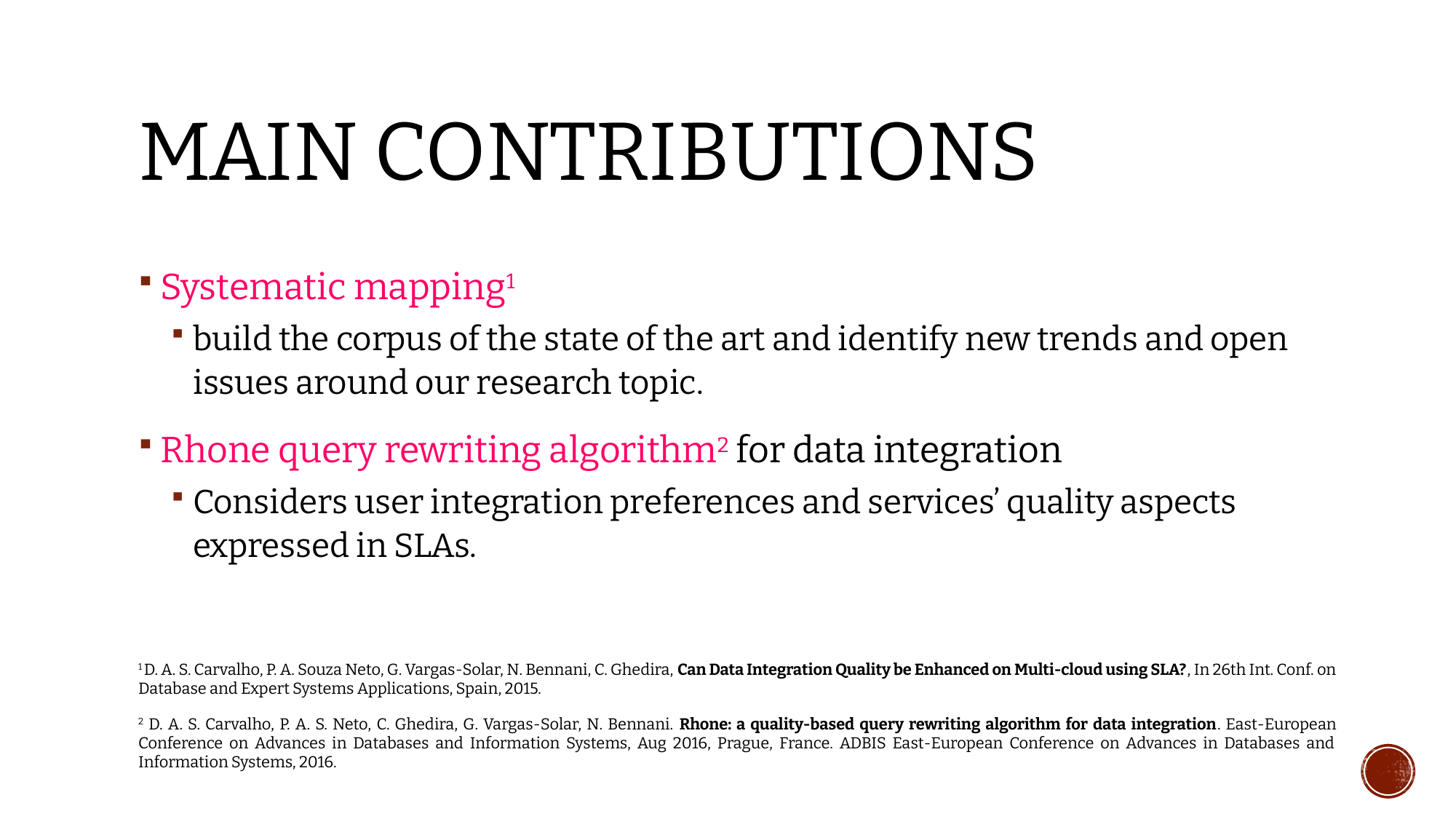

# Main contributions
Systematic mapping1
build the corpus of the state of the art and identify new trends and open issues around our research topic.
Rhone query rewriting algorithm2 for data integration
Considers user integration preferences and services’ quality aspects expressed in SLAs.

1 D. A. S. Carvalho, P. A. Souza Neto, G. Vargas-Solar, N. Bennani, C. Ghedira, Can Data Integration Quality be Enhanced on Multi-cloud using SLA?, In 26th Int. Conf. on Database and Expert Systems Applications, Spain, 2015.

2 D. A. S. Carvalho, P. A. S. Neto, C. Ghedira, G. Vargas-Solar, N. Bennani. Rhone: a quality-based query rewriting algorithm for data integration. East-European Conference on Advances in Databases and Information Systems, Aug 2016, Prague, France. ADBIS East-European Conference on Advances in Databases and Information Systems, 2016.